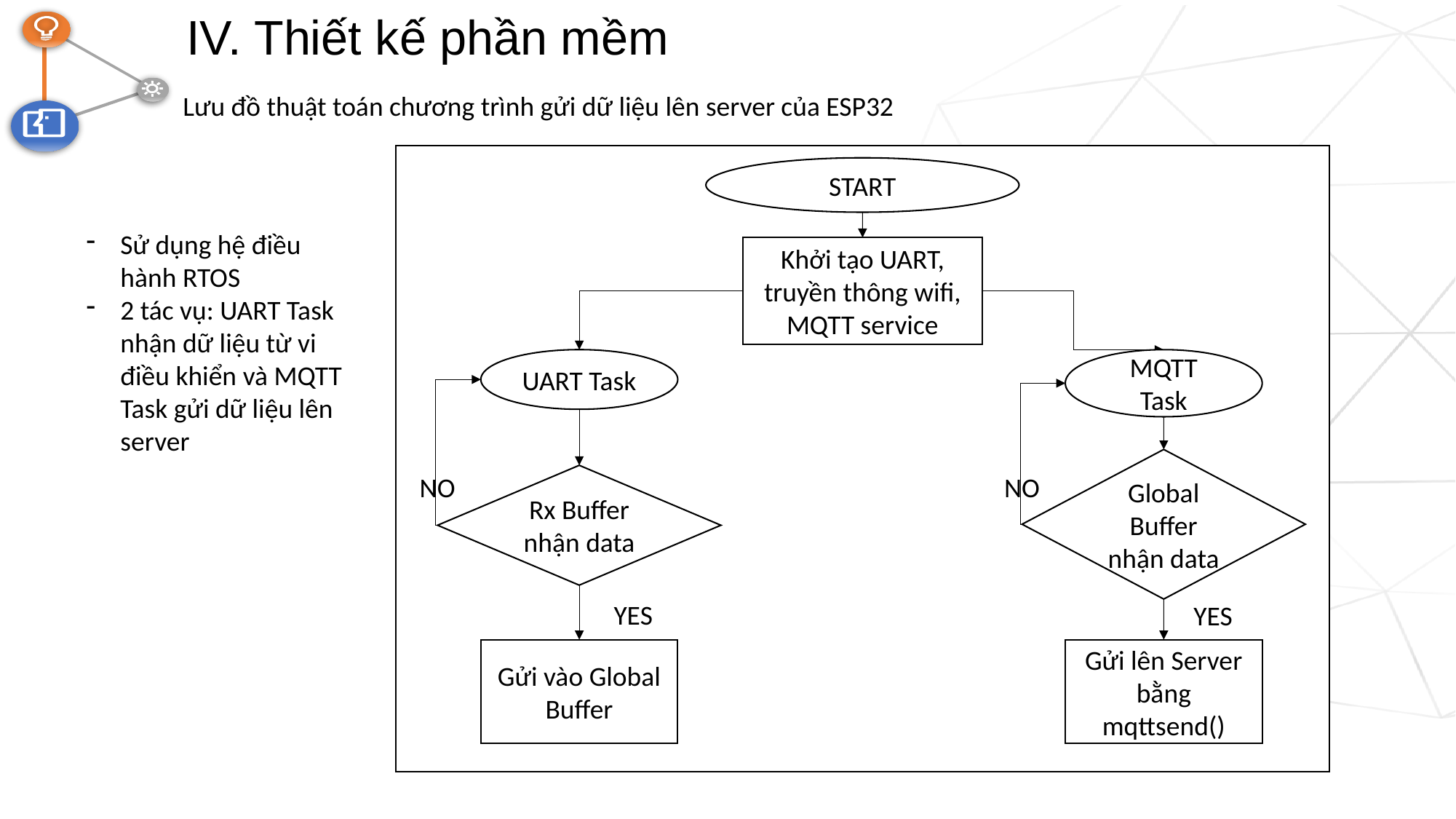

# IV. Thiết kế phần mềm
Lưu đồ thuật toán chương trình gửi dữ liệu lên server của ESP32

START
Sử dụng hệ điều hành RTOS
2 tác vụ: UART Task nhận dữ liệu từ vi điều khiển và MQTT Task gửi dữ liệu lên server
Khởi tạo UART, truyền thông wifi, MQTT service
UART Task
MQTT Task
Global Buffer nhận data
NO
Rx Buffer nhận data
NO
YES
YES
Gửi vào Global Buffer
Gửi lên Server bằng mqttsend()